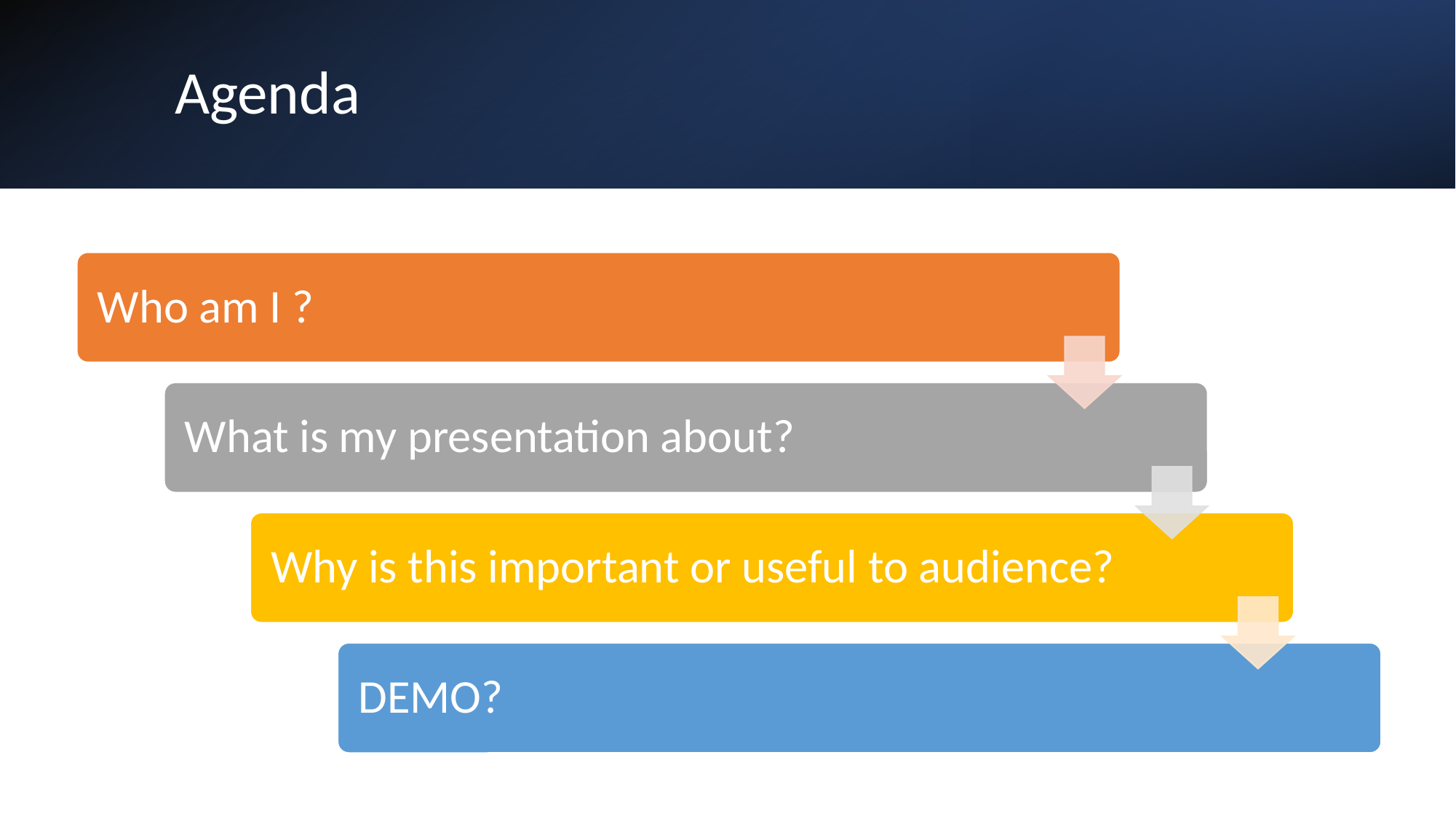

# Agenda
Who am I ?
What is my presentation about?
Why is this important or useful to audience?
DEMO?